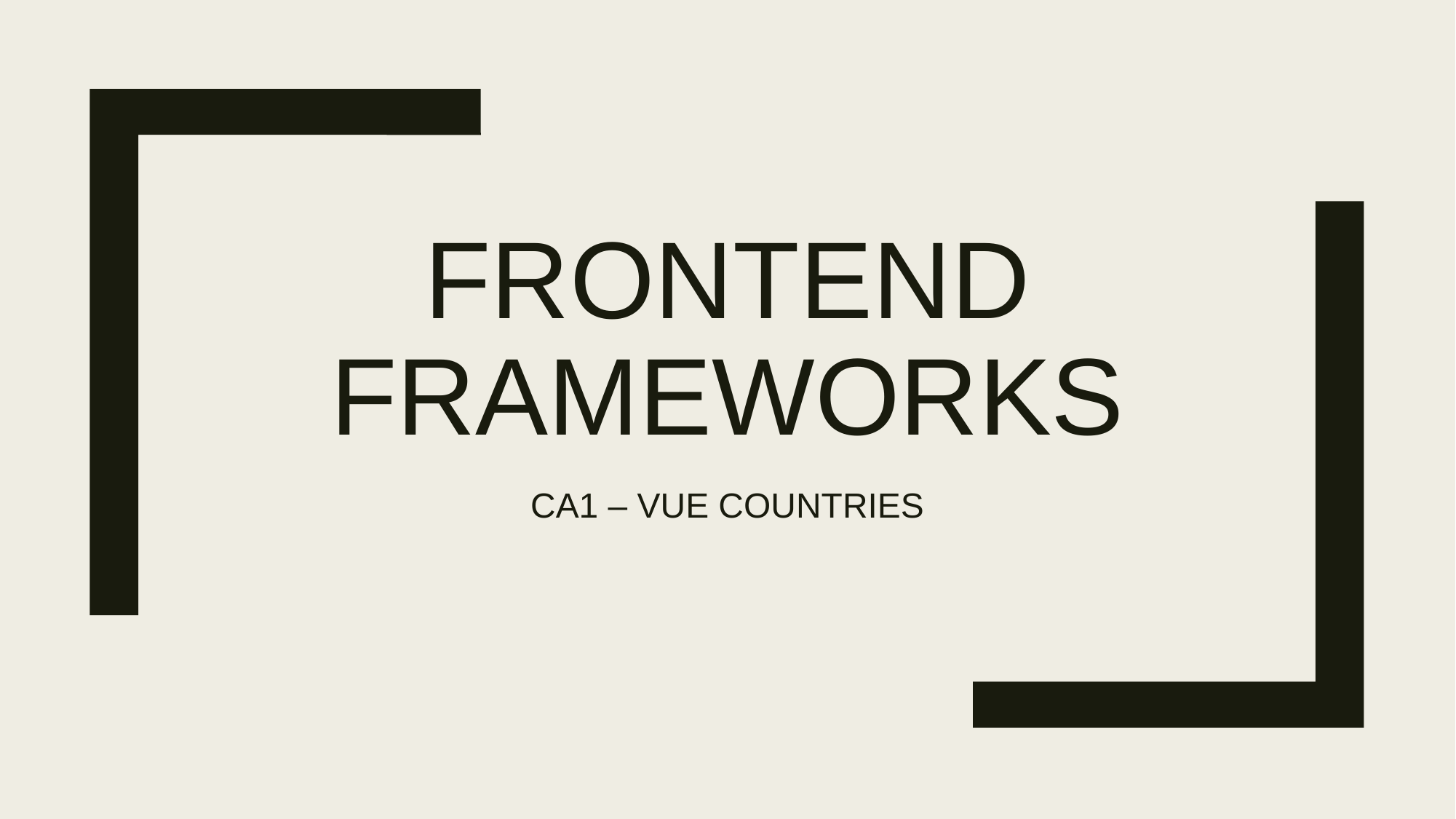

# Frontend frameworks
CA1 – VUE COUNTRIES